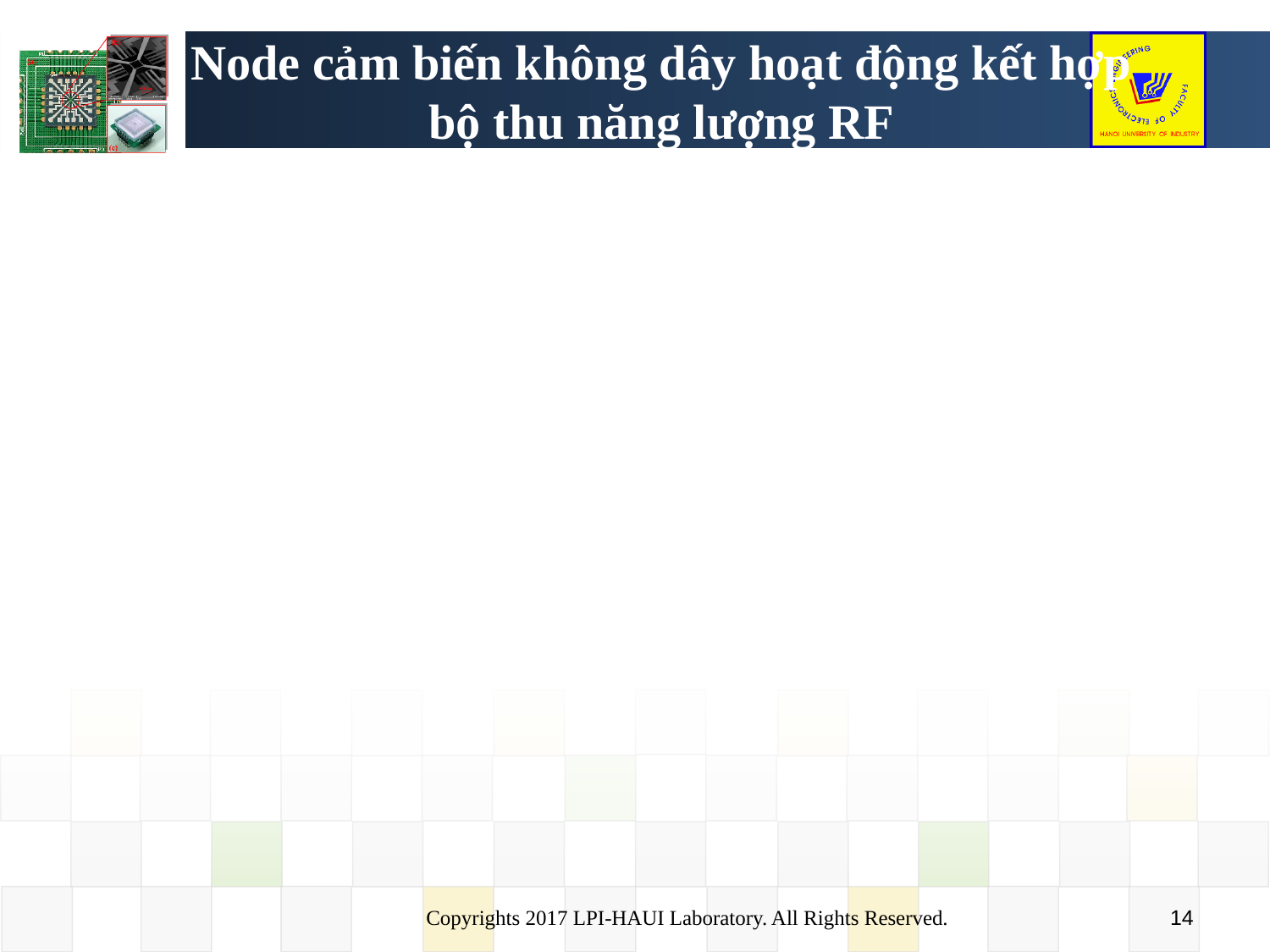

# Node cảm biến không dây hoạt động kết hợp bộ thu năng lượng RF

Copyrights 2017 LPI-HAUI Laboratory. All Rights Reserved.
14